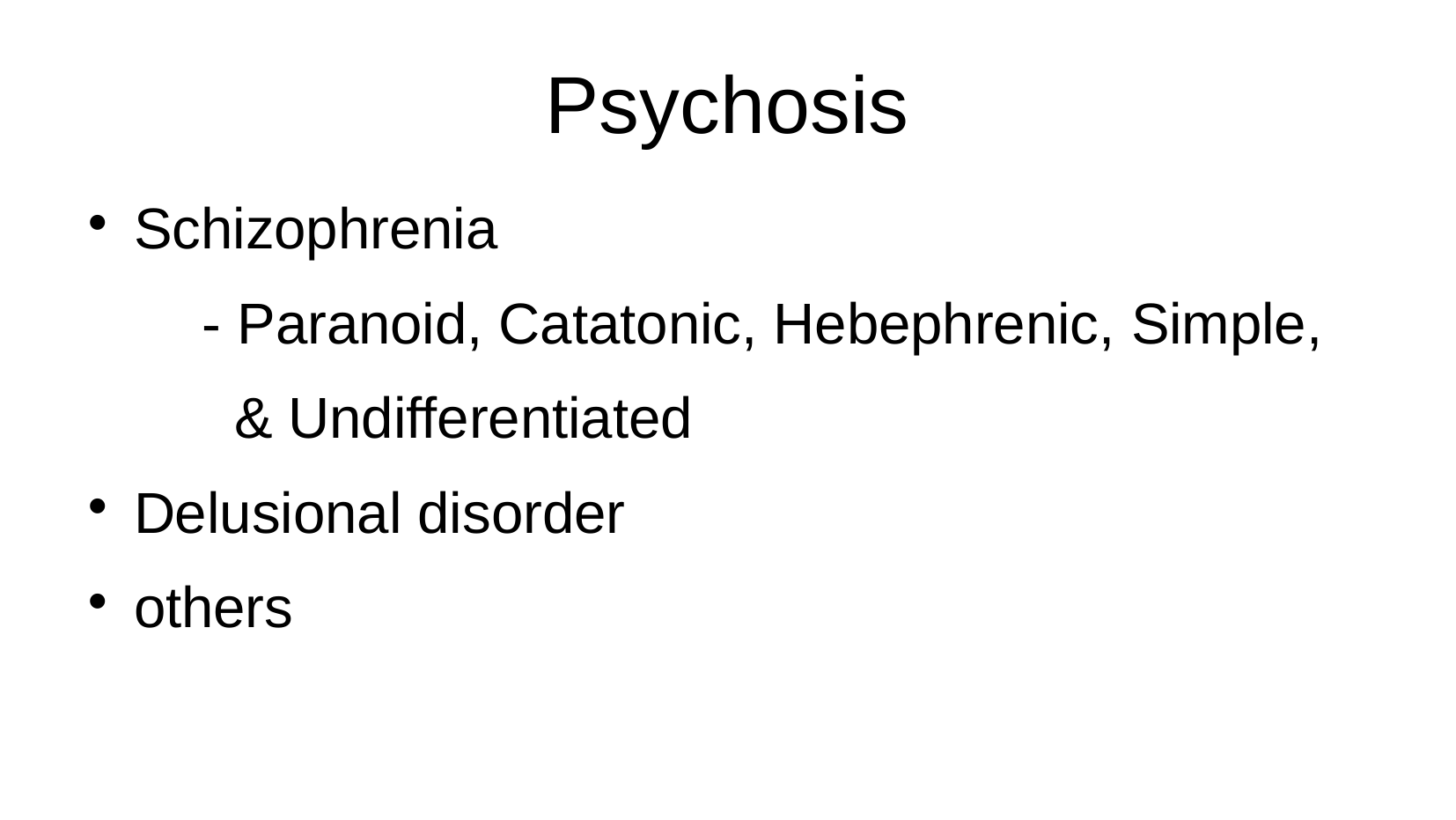

Psychosis
Schizophrenia
	- Paranoid, Catatonic, Hebephrenic, Simple,
	  & Undifferentiated
Delusional disorder
others